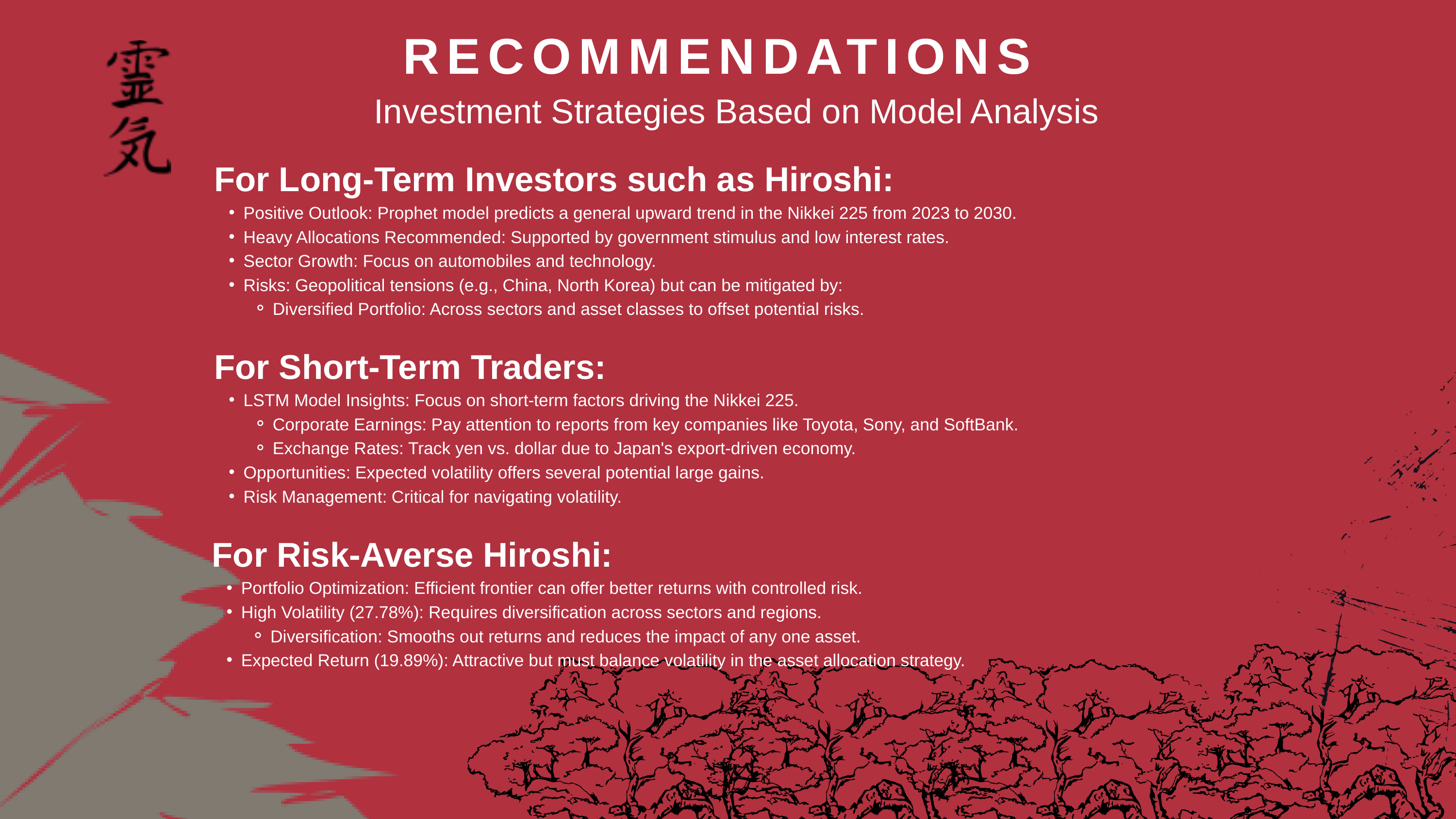

RECOMMENDATIONS

Investment Strategies Based on Model Analysis

For Long-Term Investors such as Hiroshi:
Positive Outlook: Prophet model predicts a general upward trend in the Nikkei 225 from 2023 to 2030.
Heavy Allocations Recommended: Supported by government stimulus and low interest rates.
Sector Growth: Focus on automobiles and technology.
Risks: Geopolitical tensions (e.g., China, North Korea) but can be mitigated by:
Diversified Portfolio: Across sectors and asset classes to offset potential risks.

For Short-Term Traders:
LSTM Model Insights: Focus on short-term factors driving the Nikkei 225.
Corporate Earnings: Pay attention to reports from key companies like Toyota, Sony, and SoftBank.
Exchange Rates: Track yen vs. dollar due to Japan's export-driven economy.
Opportunities: Expected volatility offers several potential large gains.
Risk Management: Critical for navigating volatility.

For Risk-Averse Hiroshi:
Portfolio Optimization: Efficient frontier can offer better returns with controlled risk.
High Volatility (27.78%): Requires diversification across sectors and regions.
Diversification: Smooths out returns and reduces the impact of any one asset.
Expected Return (19.89%): Attractive but must balance volatility in the asset allocation strategy.